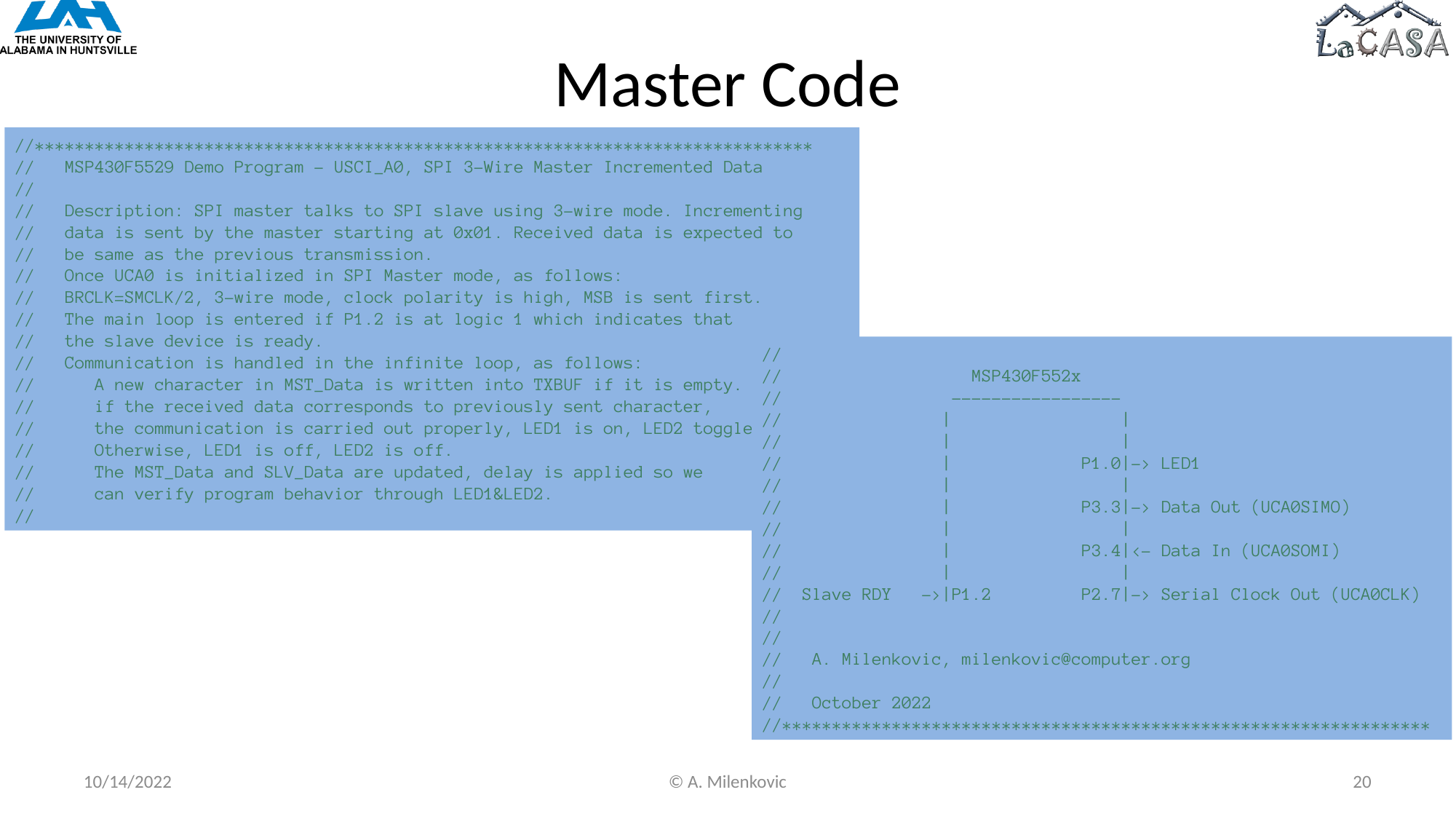

# Master Code
//******************************************************************************
//   MSP430F5529 Demo Program - USCI_A0, SPI 3-Wire Master Incremented Data
//
//   Description: SPI master talks to SPI slave using 3-wire mode. Incrementing
//   data is sent by the master starting at 0x01. Received data is expected to
//   be same as the previous transmission.
//   Once UCA0 is initialized in SPI Master mode, as follows:
//   BRCLK=SMCLK/2, 3-wire mode, clock polarity is high, MSB is sent first.
//   The main loop is entered if P1.2 is at logic 1 which indicates that
//   the slave device is ready.
//   Communication is handled in the infinite loop, as follows:
//      A new character in MST_Data is written into TXBUF if it is empty.
//      if the received data corresponds to previously sent character,
//      the communication is carried out properly, LED1 is on, LED2 toggles.
//      Otherwise, LED1 is off, LED2 is off.
//      The MST_Data and SLV_Data are updated, delay is applied so we
//      can verify program behavior through LED1&LED2.
//

//
//                   MSP430F552x
//                 -----------------
//                |                 |
//                |                 |
//                |             P1.0|-> LED1
//                |                 |
//                |             P3.3|-> Data Out (UCA0SIMO)
//                |                 |
//                |             P3.4|<- Data In (UCA0SOMI)
//                |                 |
//  Slave RDY   ->|P1.2         P2.7|-> Serial Clock Out (UCA0CLK)
//
//
//   A. Milenkovic, milenkovic@computer.org
//
//   October 2022
//*****************************************************************
10/14/2022
© A. Milenkovic
20